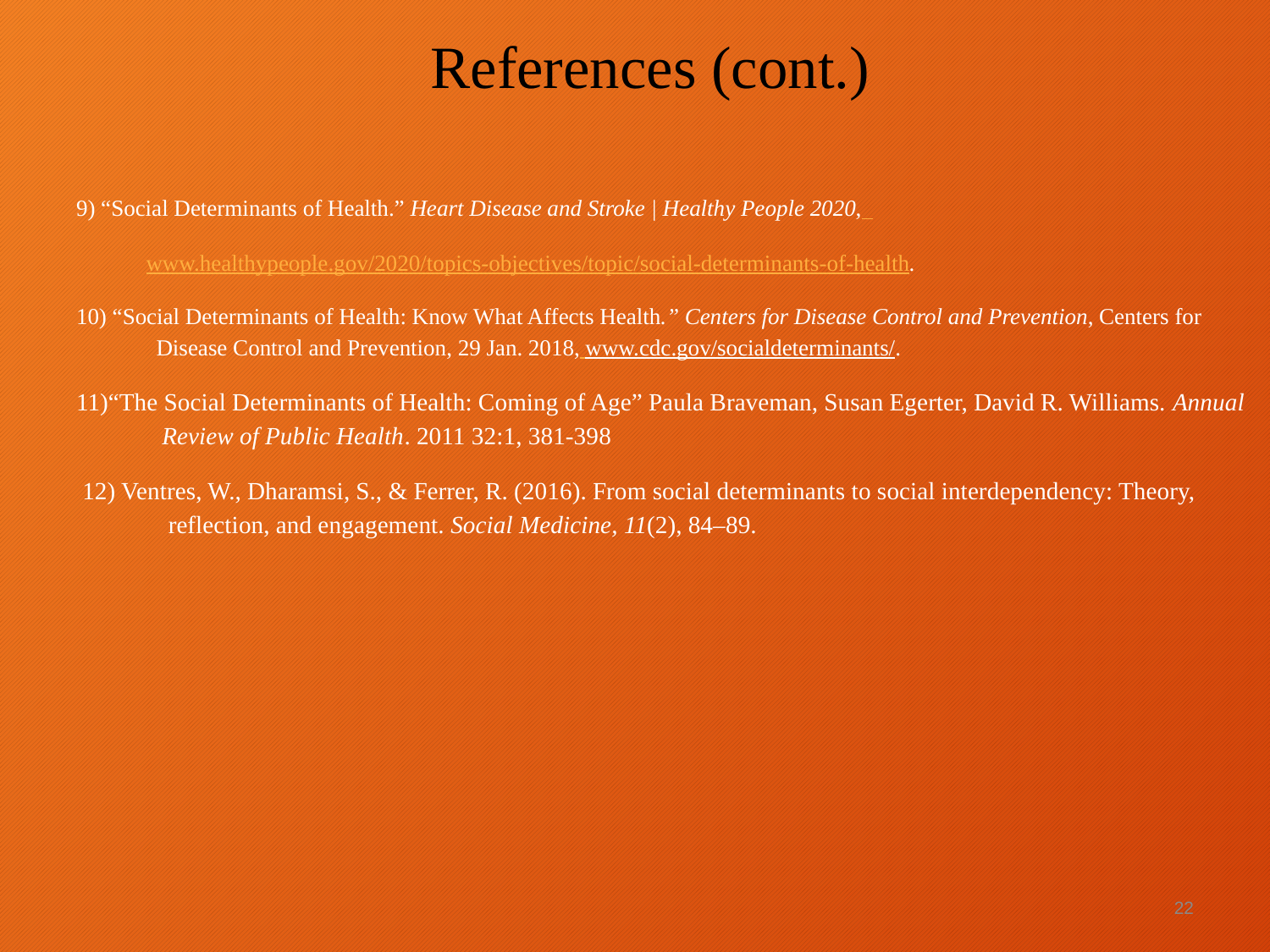

References (cont.)

9) “Social Determinants of Health.” Heart Disease and Stroke | Healthy People 2020,

           www.healthypeople.gov/2020/topics-objectives/topic/social-determinants-of-health.
10) “Social Determinants of Health: Know What Affects Health.” Centers for Disease Control and Prevention, Centers for
              Disease Control and Prevention, 29 Jan. 2018, www.cdc.gov/socialdeterminants/.
11)“The Social Determinants of Health: Coming of Age” Paula Braveman, Susan Egerter, David R. Williams. Annual
              Review of Public Health. 2011 32:1, 381-398
 12) Ventres, W., Dharamsi, S., & Ferrer, R. (2016). From social determinants to social interdependency: Theory,
               reflection, and engagement. Social Medicine, 11(2), 84–89.

22